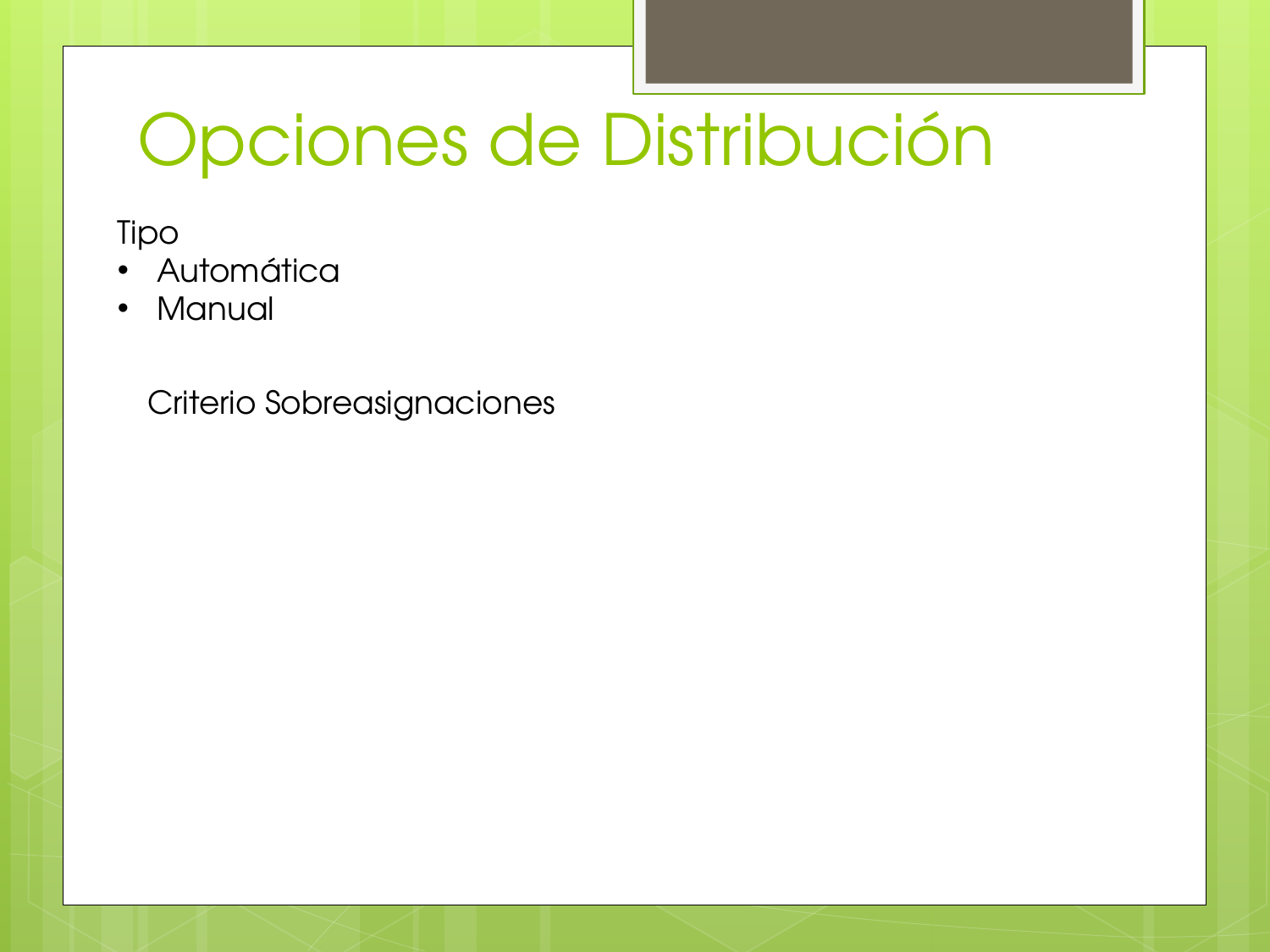

# Opciones de Distribución
Tipo
Automática
Manual
Criterio Sobreasignaciones